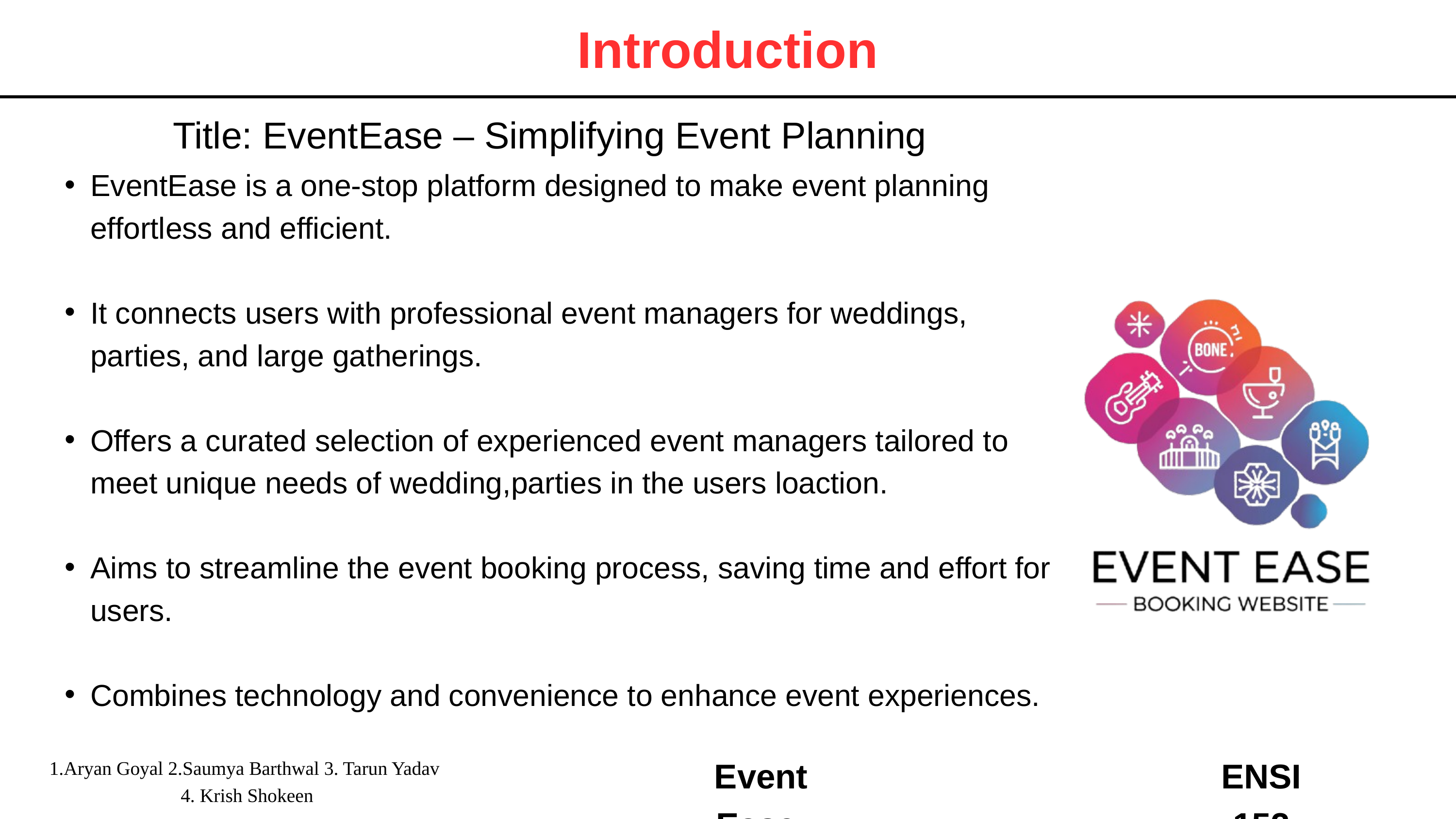

Introduction

Title: EventEase – Simplifying Event Planning
EventEase is a one-stop platform designed to make event planning effortless and efficient.

It connects users with professional event managers for weddings, parties, and large gatherings.

Offers a curated selection of experienced event managers tailored to meet unique needs of wedding,parties in the users loaction.

Aims to streamline the event booking process, saving time and effort for users.

Combines technology and convenience to enhance event experiences.

Event Ease
ENSI 152
1.Aryan Goyal 2.Saumya Barthwal 3. Tarun Yadav
4. Krish Shokeen